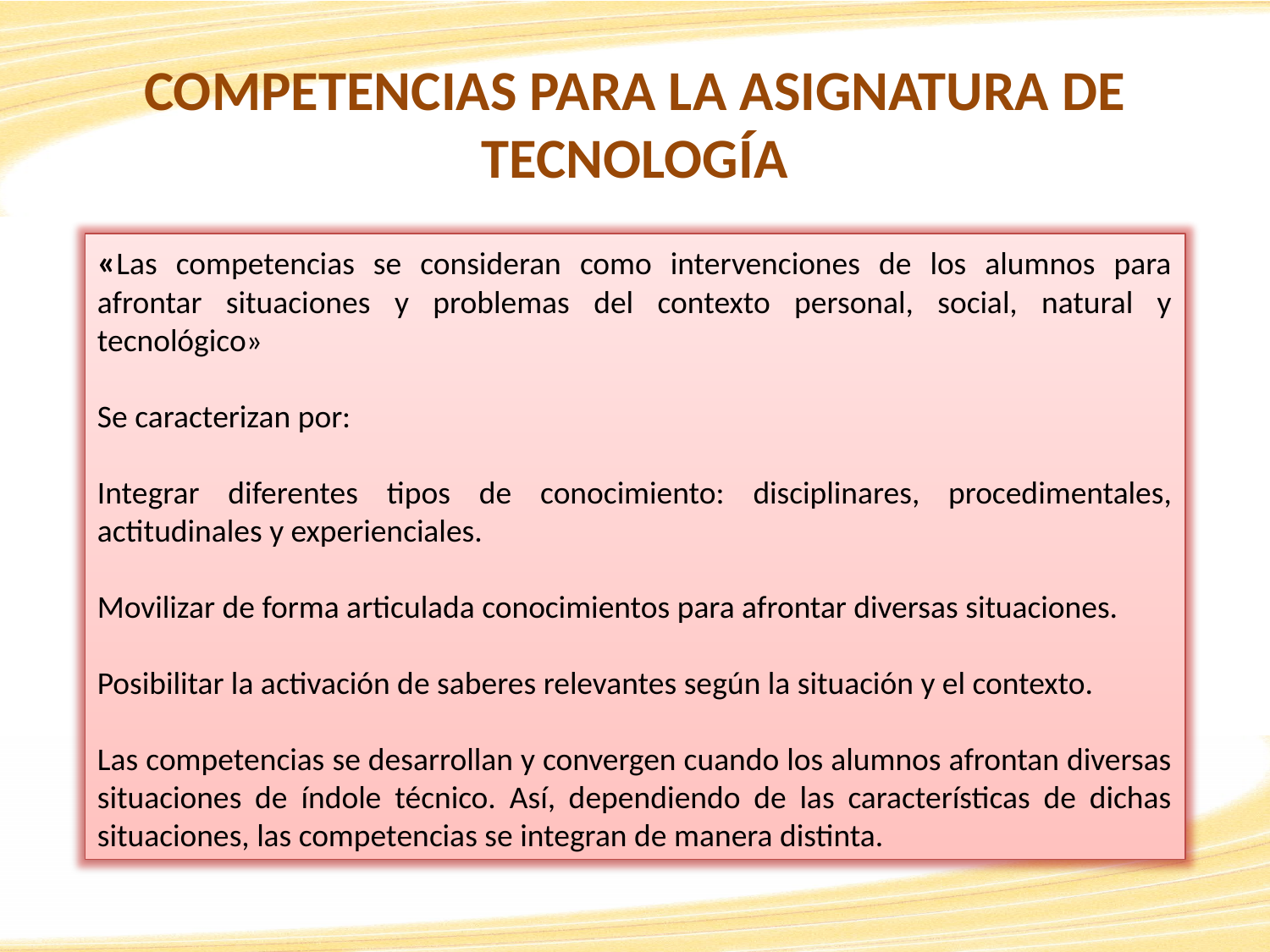

# COMPETENCIAS PARA LA ASIGNATURA DE TECNOLOGÍA
«Las competencias se consideran como intervenciones de los alumnos para afrontar situaciones y problemas del contexto personal, social, natural y tecnológico»

Se caracterizan por:
Integrar diferentes tipos de conocimiento: disciplinares, procedimentales, actitudinales y experienciales.
Movilizar de forma articulada conocimientos para afrontar diversas situaciones.
Posibilitar la activación de saberes relevantes según la situación y el contexto.

Las competencias se desarrollan y convergen cuando los alumnos afrontan diversas situaciones de índole técnico. Así, dependiendo de las características de dichas situaciones, las competencias se integran de manera distinta.